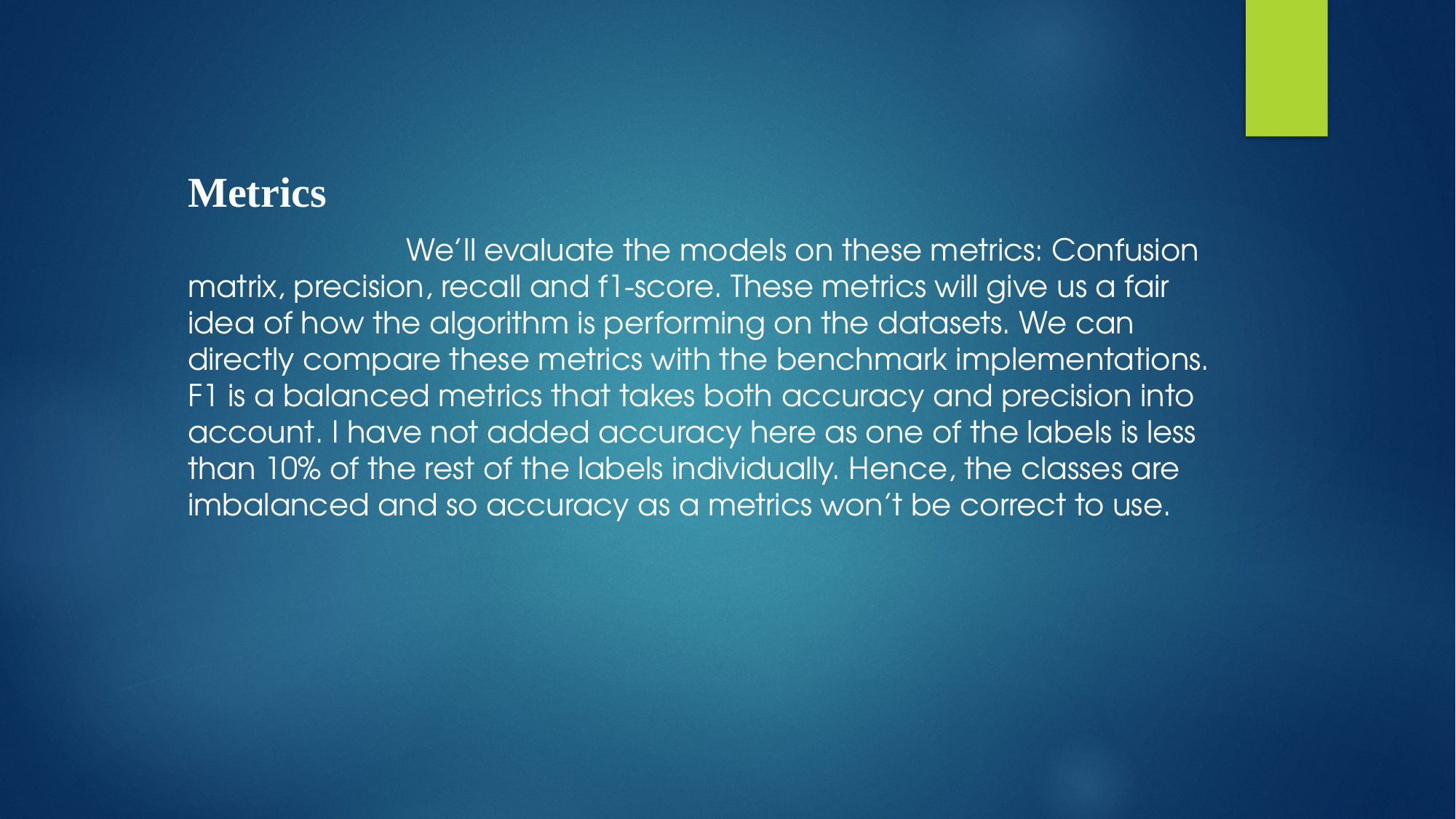

Metrics
    		We’ll evaluate the models on these metrics: Confusion matrix, precision, recall and f1-score. These metrics will give us a fair idea of how the algorithm is performing on the datasets. We can directly compare these metrics with the benchmark implementations. F1 is a balanced metrics that takes both accuracy and precision into account. I have not added accuracy here as one of the labels is less than 10% of the rest of the labels individually. Hence, the classes are imbalanced and so accuracy as a metrics won’t be correct to use.